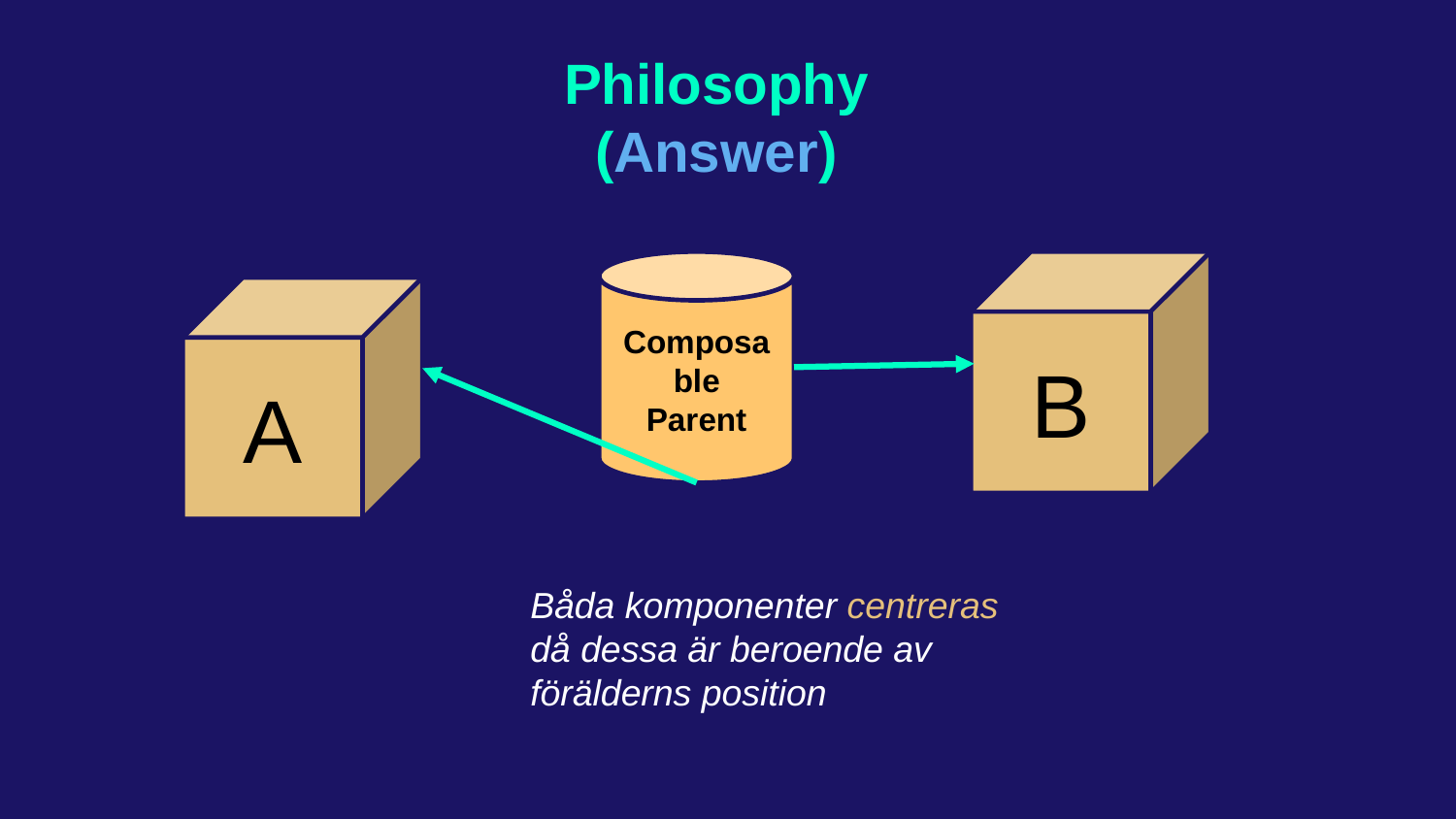

Philosophy
(Answer)
Composable
Parent
B
A
Båda komponenter centreras då dessa är beroende av förälderns position